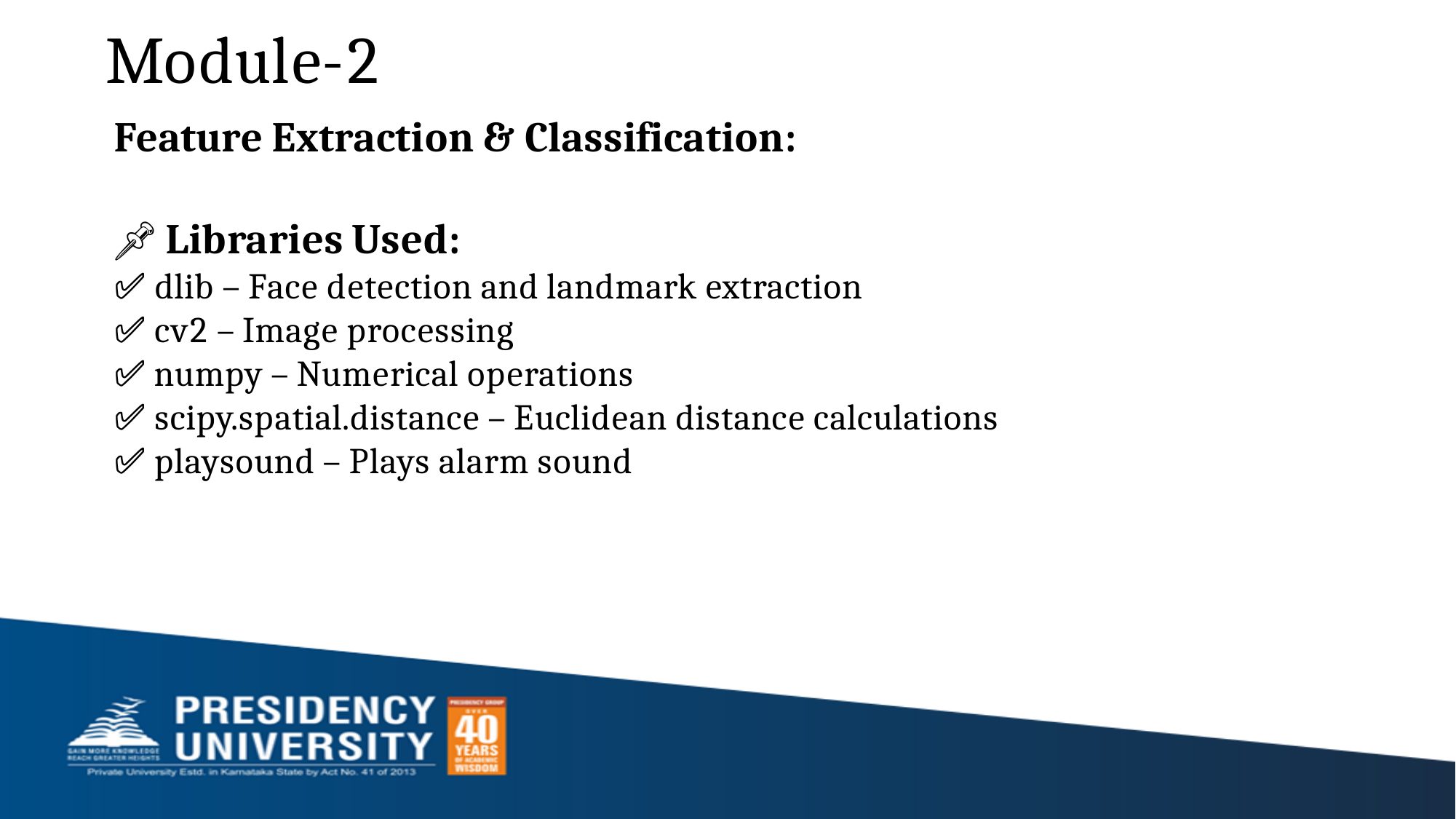

# Module-2
Feature Extraction & Classification:

📌 Libraries Used:
✅ dlib – Face detection and landmark extraction
✅ cv2 – Image processing
✅ numpy – Numerical operations
✅ scipy.spatial.distance – Euclidean distance calculations
✅ playsound – Plays alarm sound